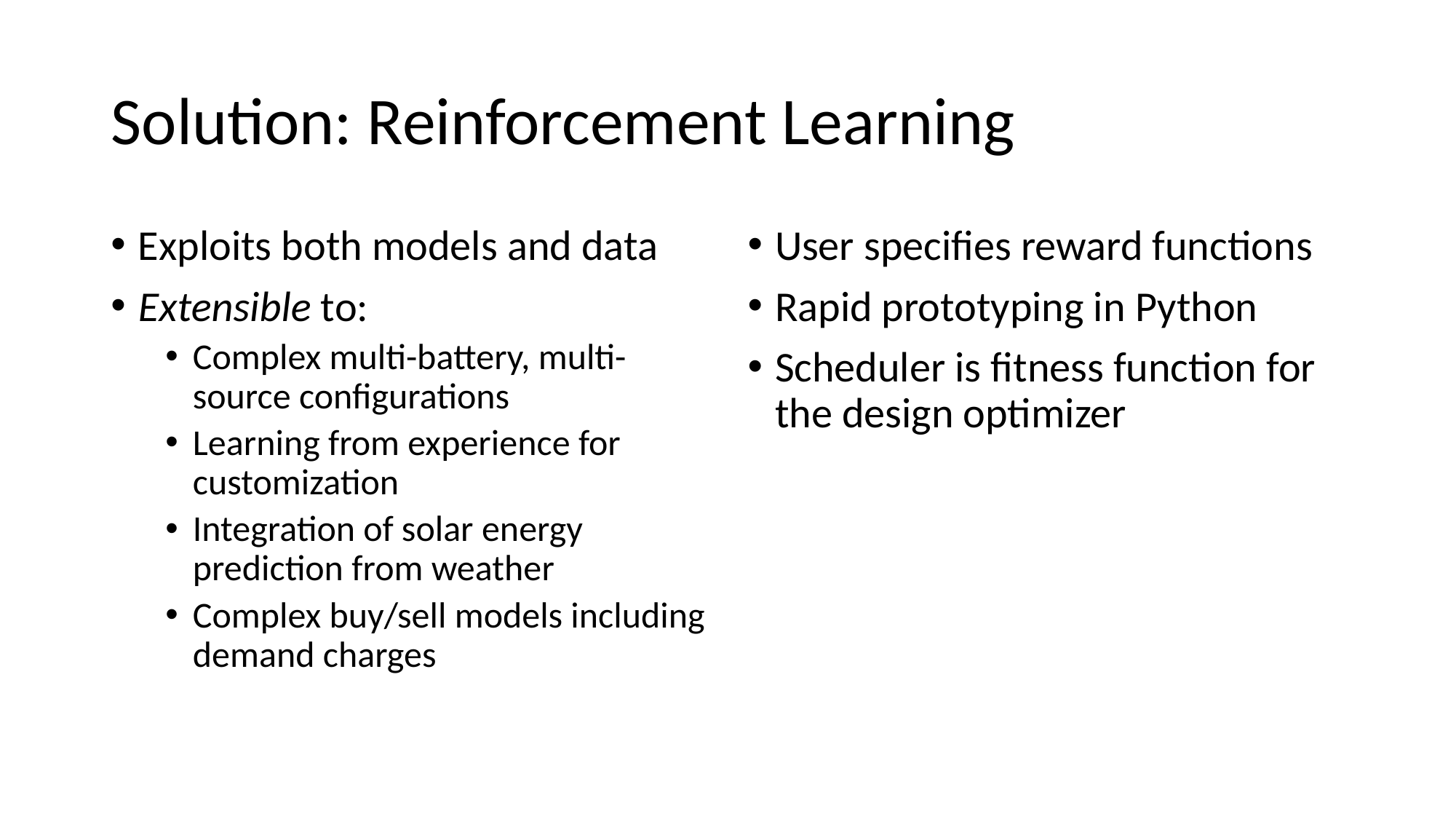

# Solution: Reinforcement Learning
Exploits both models and data
Extensible to:
Complex multi-battery, multi-source configurations
Learning from experience for customization
Integration of solar energy prediction from weather
Complex buy/sell models including demand charges

User specifies reward functions
Rapid prototyping in Python
Scheduler is fitness function for the design optimizer